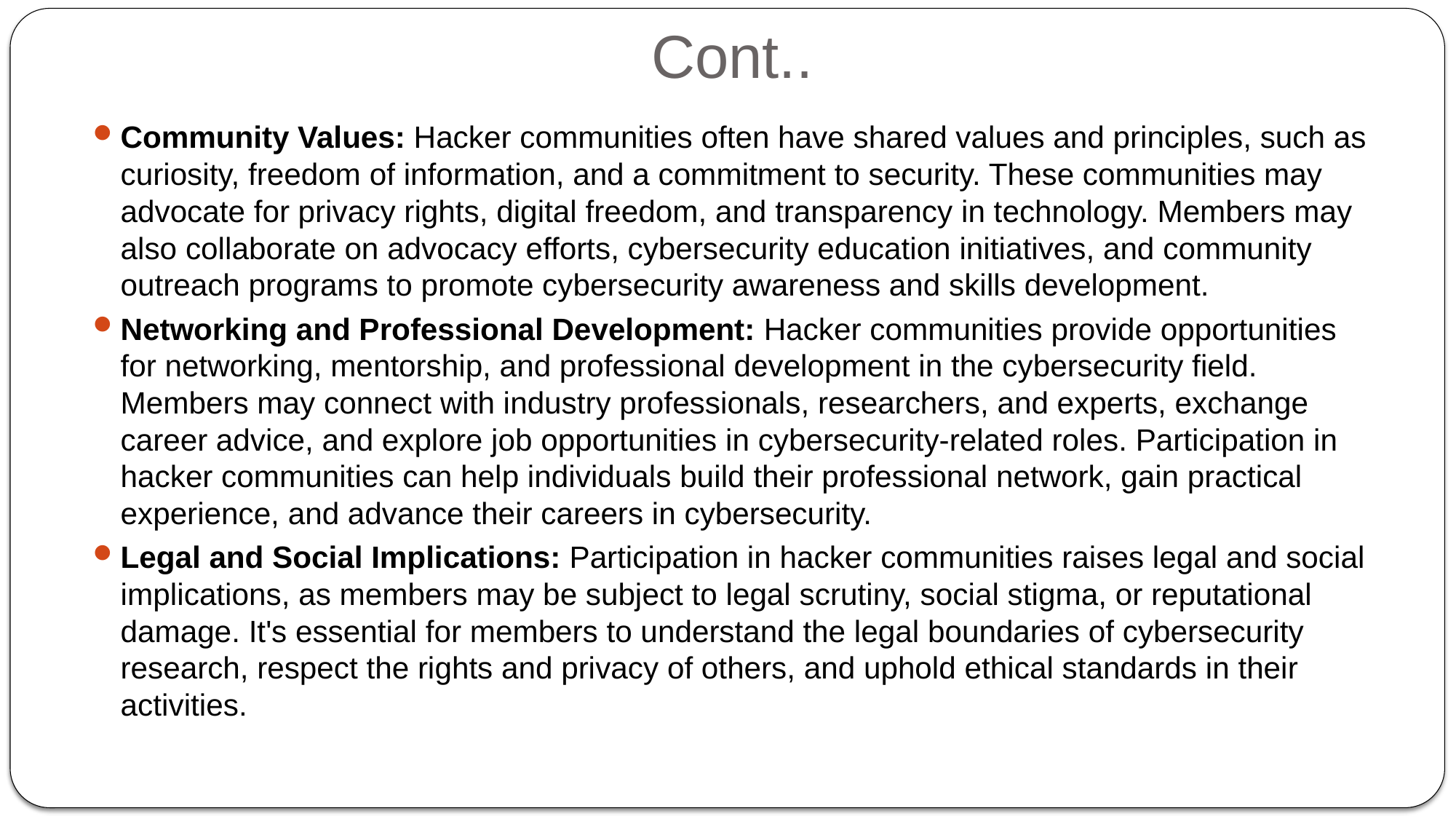

# Cont..
Community Values: Hacker communities often have shared values and principles, such as curiosity, freedom of information, and a commitment to security. These communities may advocate for privacy rights, digital freedom, and transparency in technology. Members may also collaborate on advocacy efforts, cybersecurity education initiatives, and community outreach programs to promote cybersecurity awareness and skills development.
Networking and Professional Development: Hacker communities provide opportunities for networking, mentorship, and professional development in the cybersecurity field. Members may connect with industry professionals, researchers, and experts, exchange career advice, and explore job opportunities in cybersecurity-related roles. Participation in hacker communities can help individuals build their professional network, gain practical experience, and advance their careers in cybersecurity.
Legal and Social Implications: Participation in hacker communities raises legal and social implications, as members may be subject to legal scrutiny, social stigma, or reputational damage. It's essential for members to understand the legal boundaries of cybersecurity research, respect the rights and privacy of others, and uphold ethical standards in their activities.